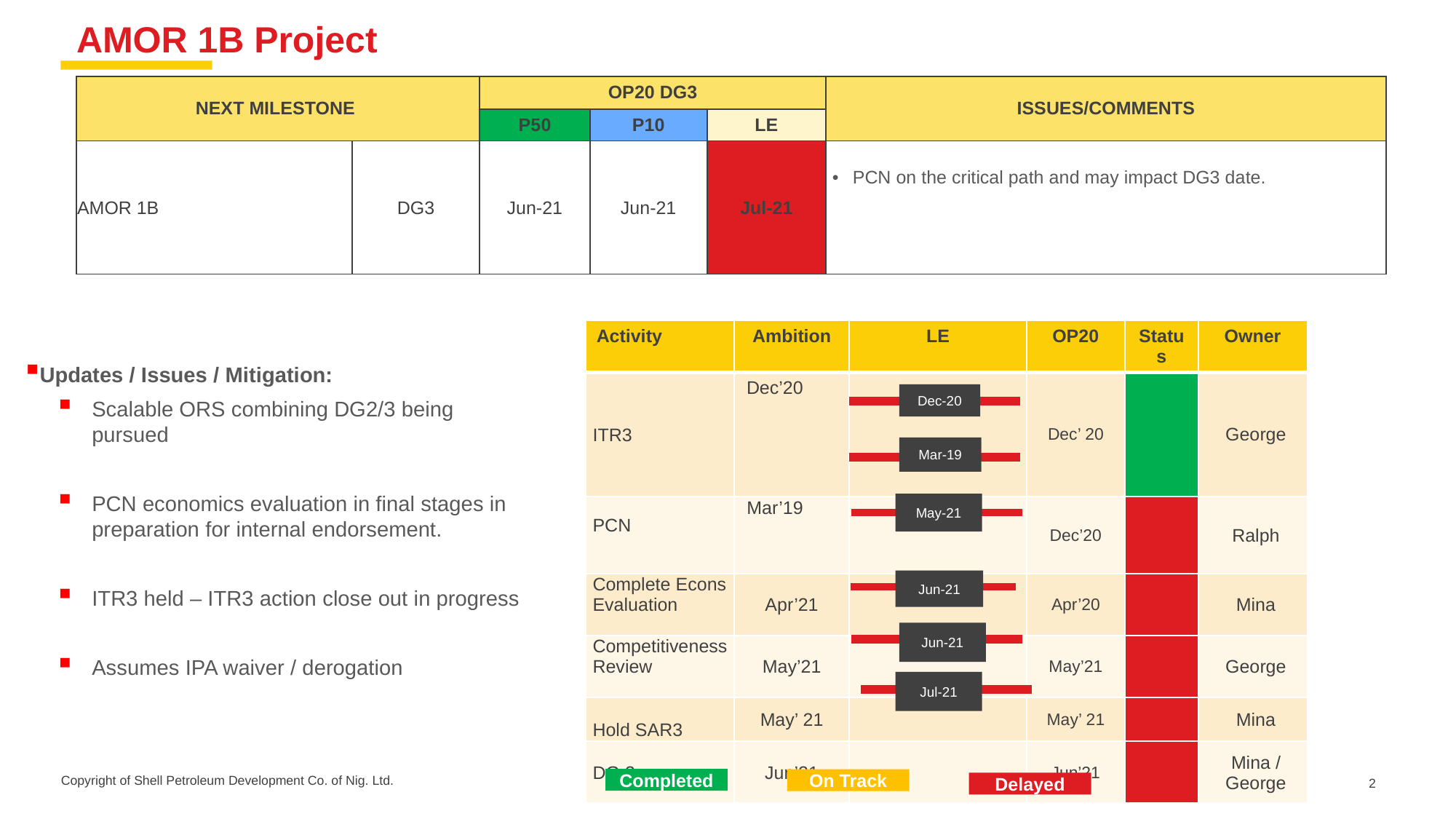

# AMOR 1B Project
| NEXT MILESTONE |  | OP20 DG3 |  |  | ISSUES/COMMENTS |
| --- | --- | --- | --- | --- | --- |
|  |  | P50 | P10 | LE |  |
| AMOR 1B | DG3 | Jun-21 | Jun-21 | Jul-21 | PCN on the critical path and may impact DG3 date. |
| Activity | Ambition | LE | OP20 | Status | Owner |
| --- | --- | --- | --- | --- | --- |
| ITR3 | Dec’20 |  | Dec’ 20 |  | George |
| PCN | Mar’19 |  | Dec’20 |  | Ralph |
| Complete Econs Evaluation | Apr’21 |  | Apr’20 |  | Mina |
| Competitiveness Review | May’21 |  | May’21 |  | George |
| Hold SAR3 | May’ 21 |  | May’ 21 |  | Mina |
| DG 3 | Jun’21 |  | Jun’21 |  | Mina / George |

Dec-20
Mar-19

May-21

Jun-21

Jun-21
Completed
On Track
Updates / Issues / Mitigation:
Scalable ORS combining DG2/3 being pursued

PCN economics evaluation in final stages in preparation for internal endorsement.

ITR3 held – ITR3 action close out in progress

Assumes IPA waiver / derogation
Jul-21

Delayed
2